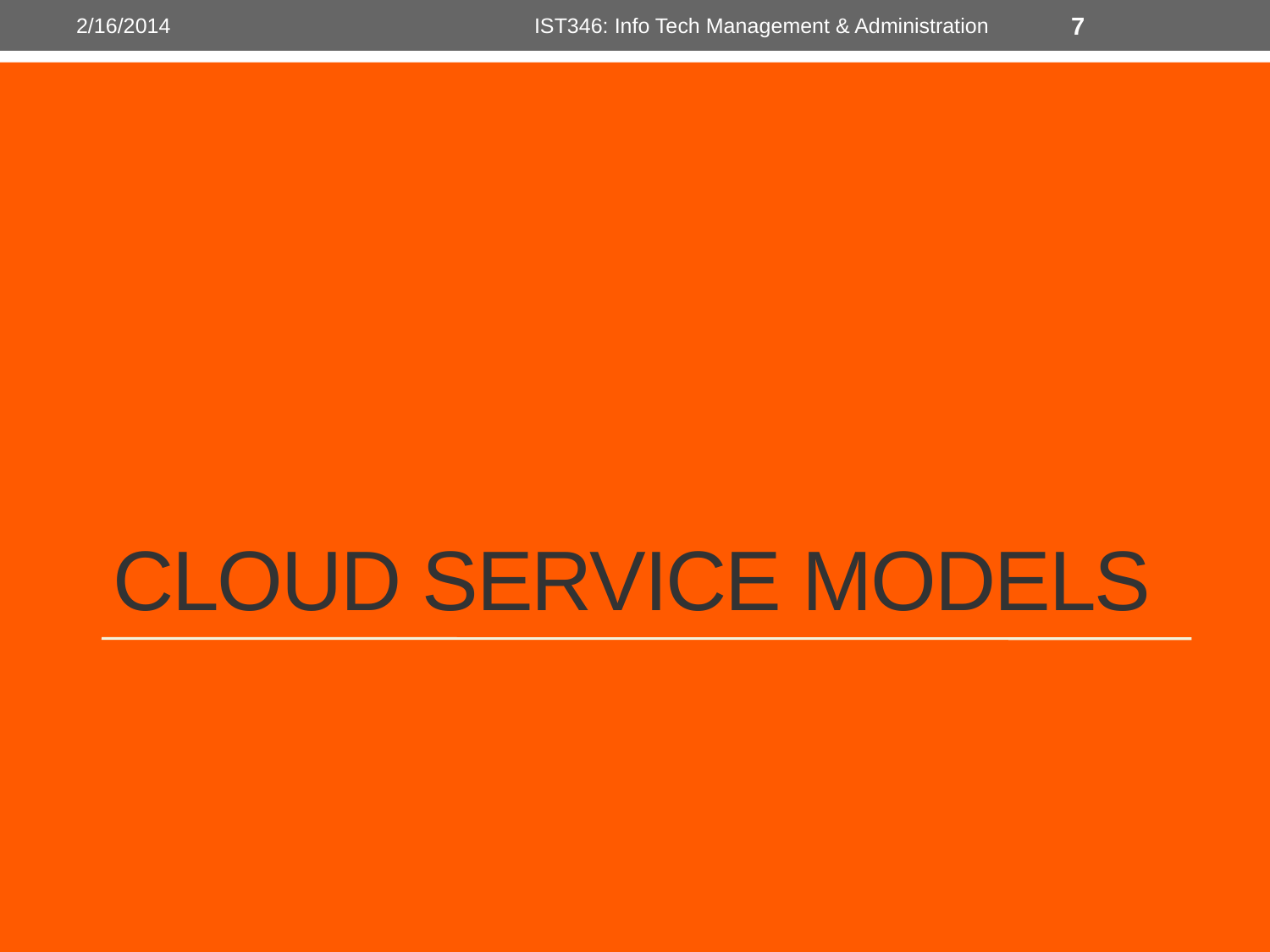

2/16/2014
IST346: Info Tech Management & Administration
7
# Cloud Service Models